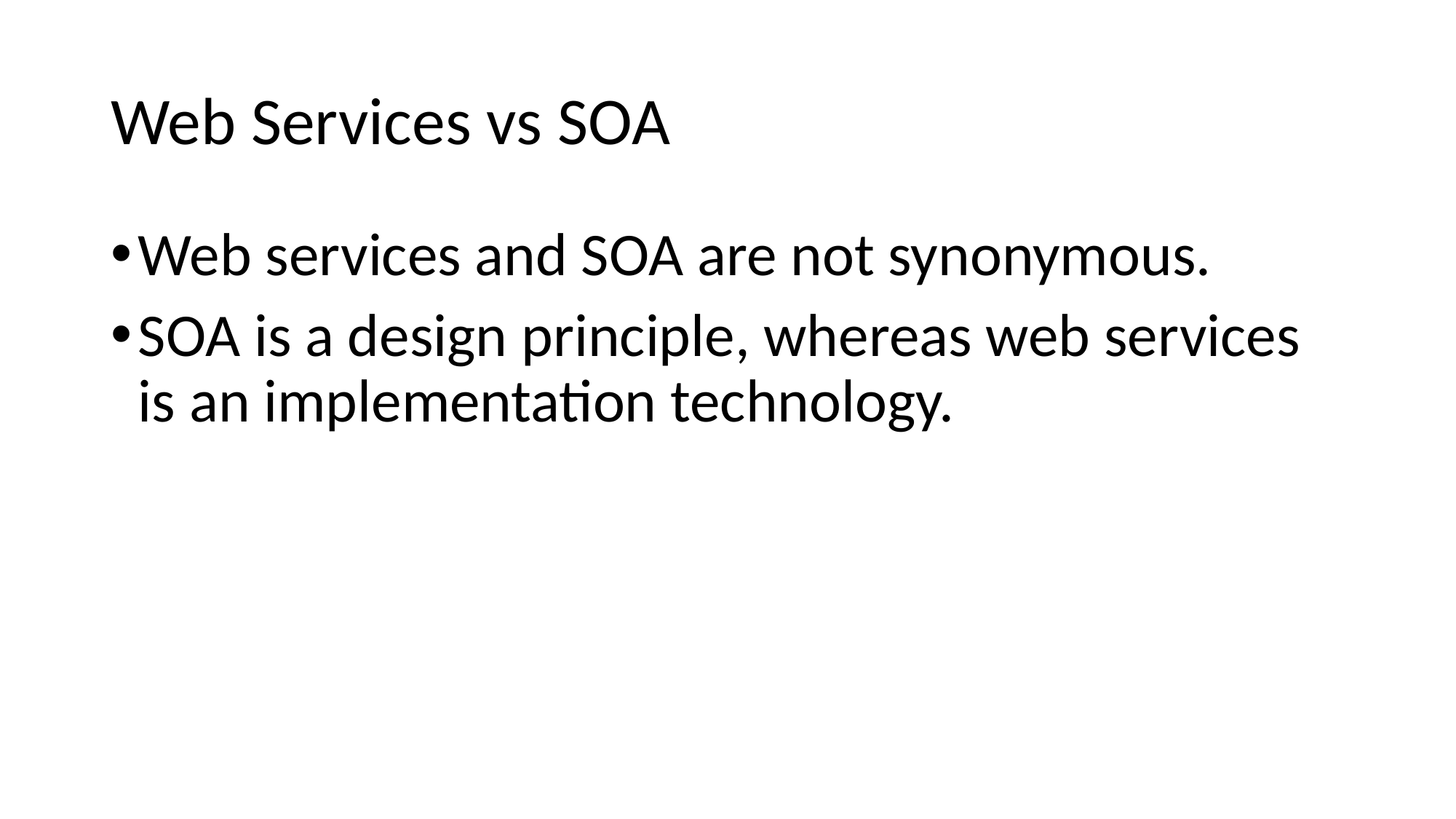

# Web Services vs SOA
Web services and SOA are not synonymous.
SOA is a design principle, whereas web services is an implementation technology.